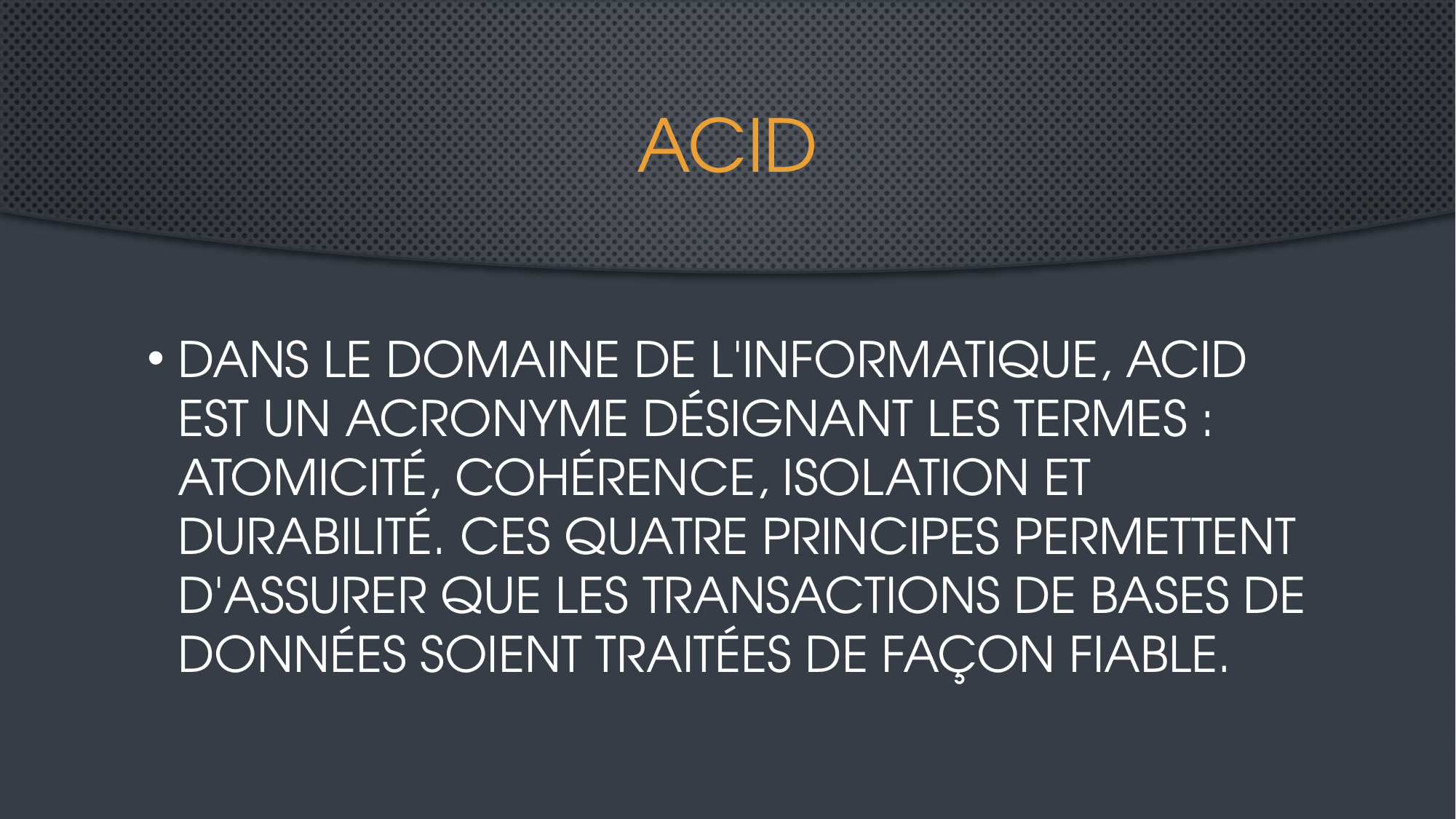

# acid
Dans le domaine de l'informatique, ACID est un acronyme désignant les termes : Atomicité, Cohérence, Isolation et Durabilité. Ces quatre principes permettent d'assurer que les transactions de bases de données soient traitées de façon fiable.